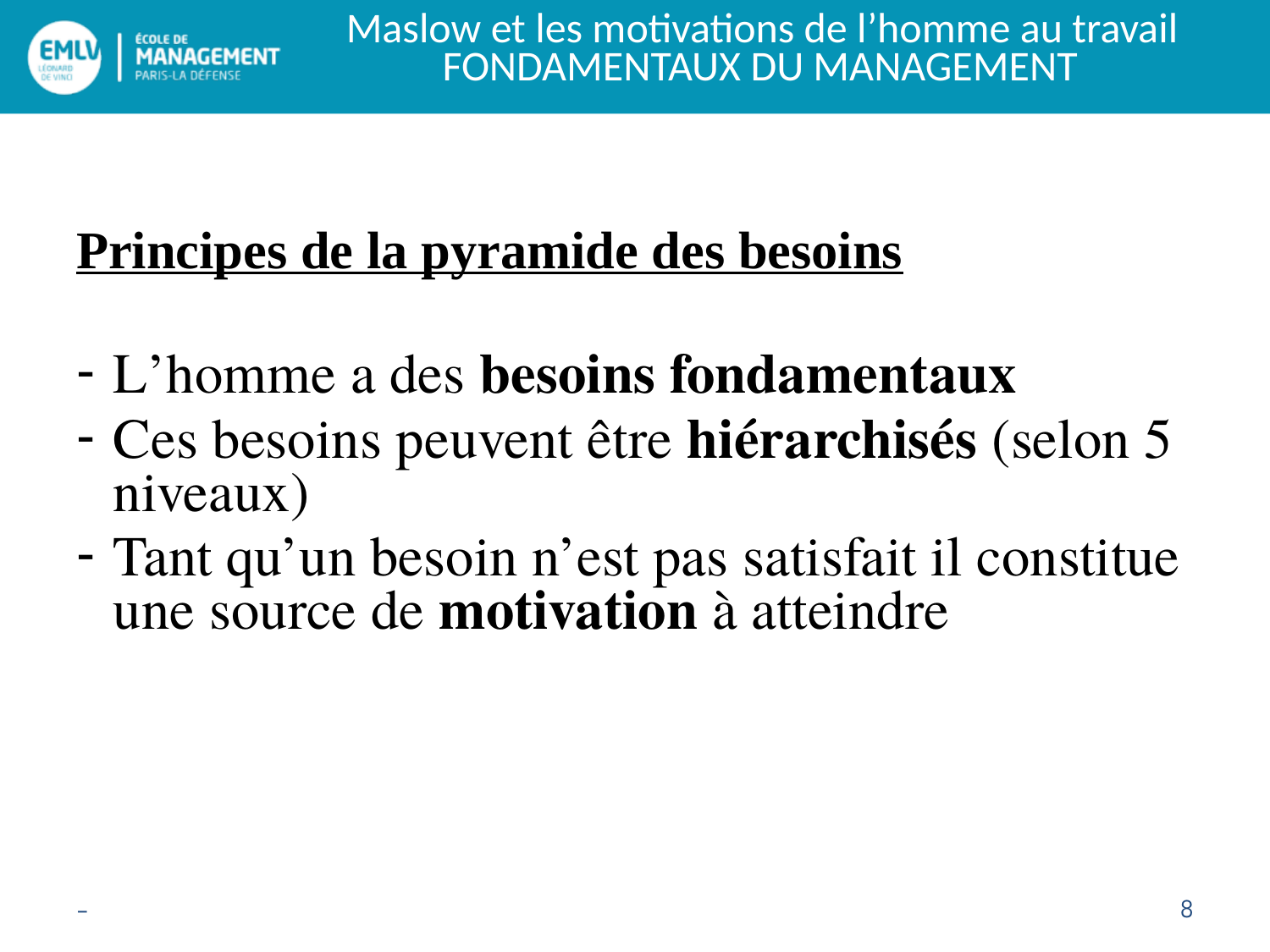

Maslow et les motivations de l’homme au travail
Principes de la pyramide des besoins

L’homme a des besoins fondamentaux
Ces besoins peuvent être hiérarchisés (selon 5 niveaux)
Tant qu’un besoin n’est pas satisfait il constitue une source de motivation à atteindre
–
8